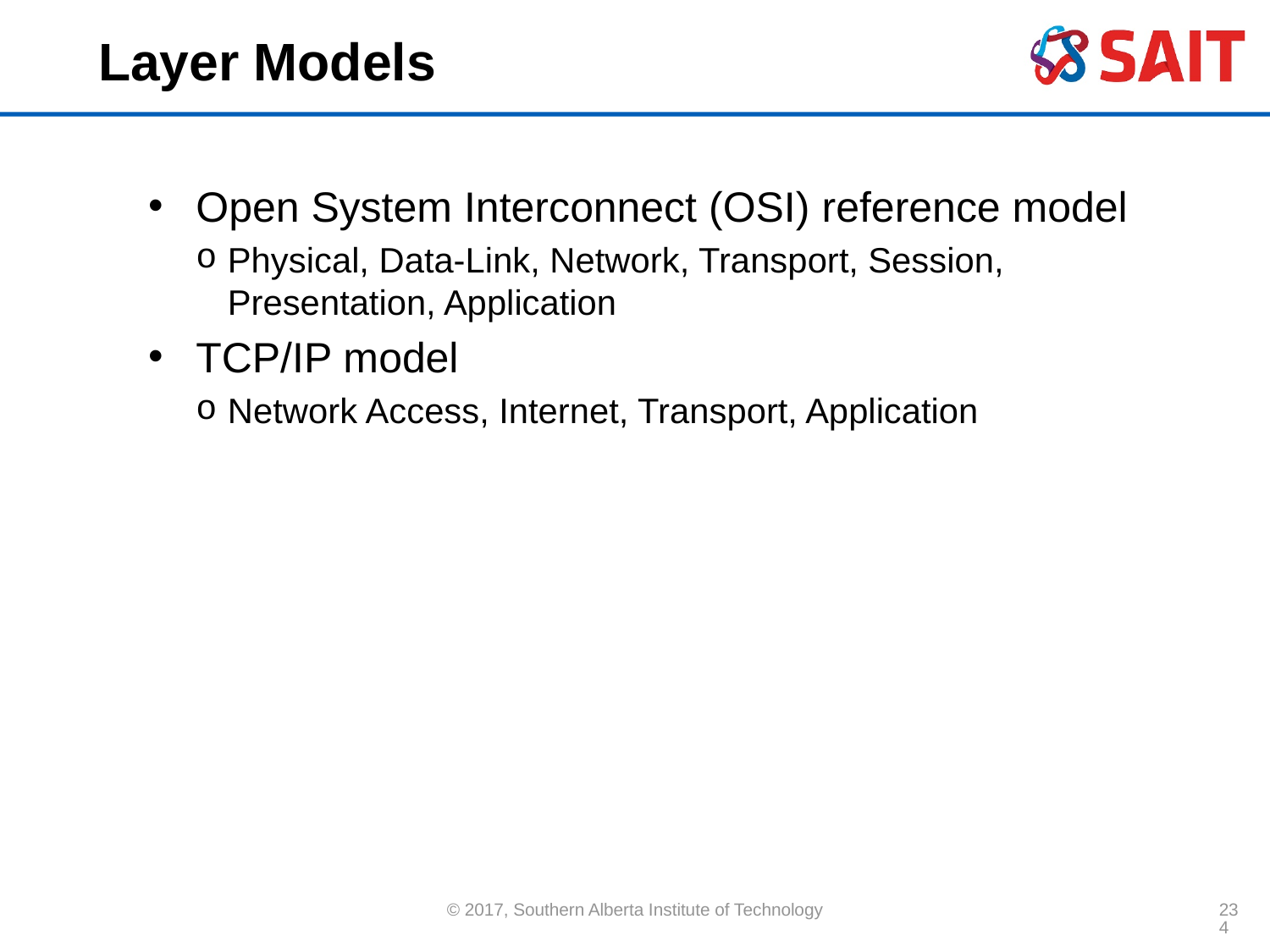

# Layer Models
Open System Interconnect (OSI) reference model
Physical, Data-Link, Network, Transport, Session, Presentation, Application
TCP/IP model
Network Access, Internet, Transport, Application